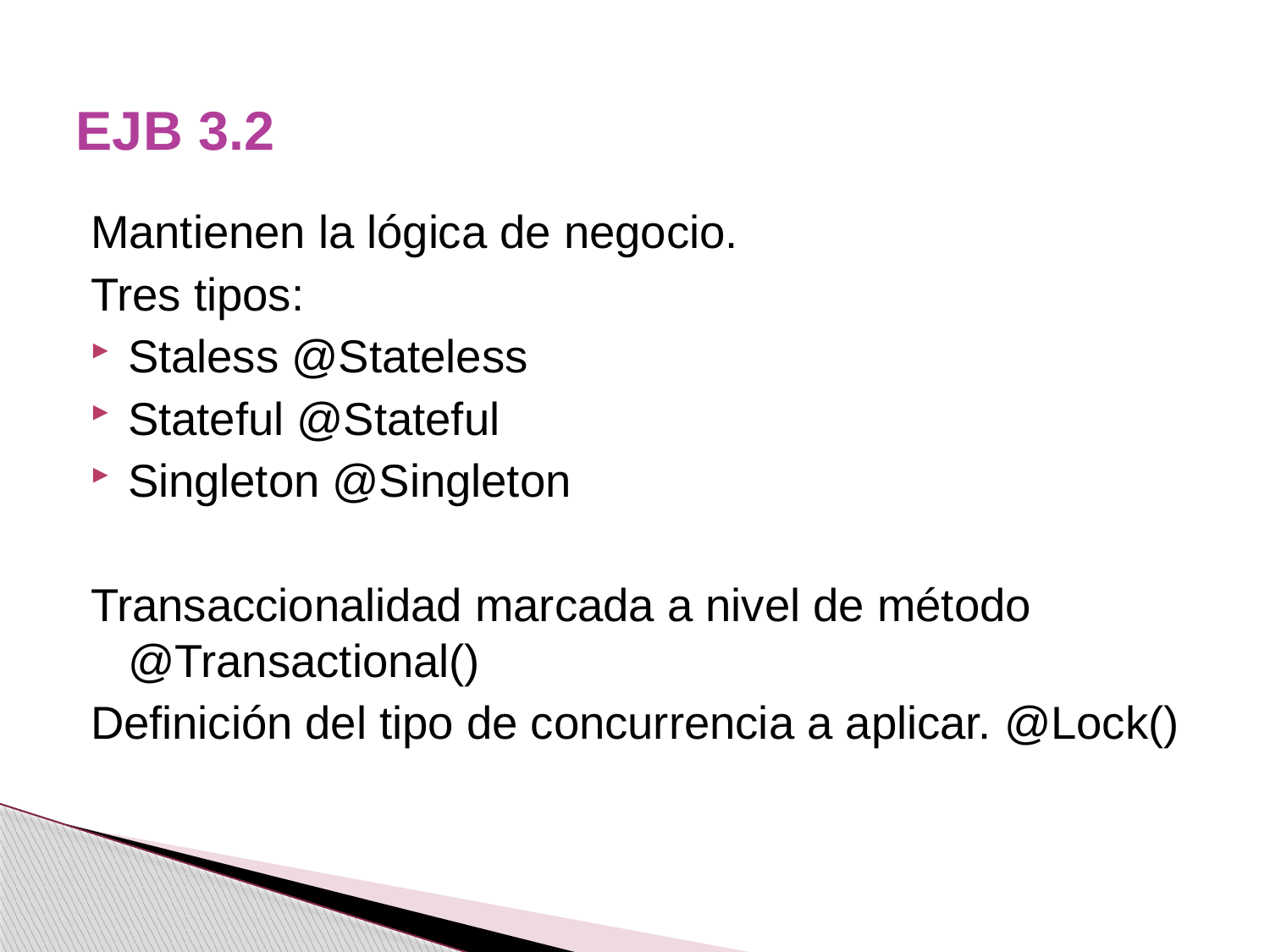

# EJB 3.2
Mantienen la lógica de negocio.
Tres tipos:
Staless @Stateless
Stateful @Stateful
Singleton @Singleton

Transaccionalidad marcada a nivel de método @Transactional()
Definición del tipo de concurrencia a aplicar. @Lock()